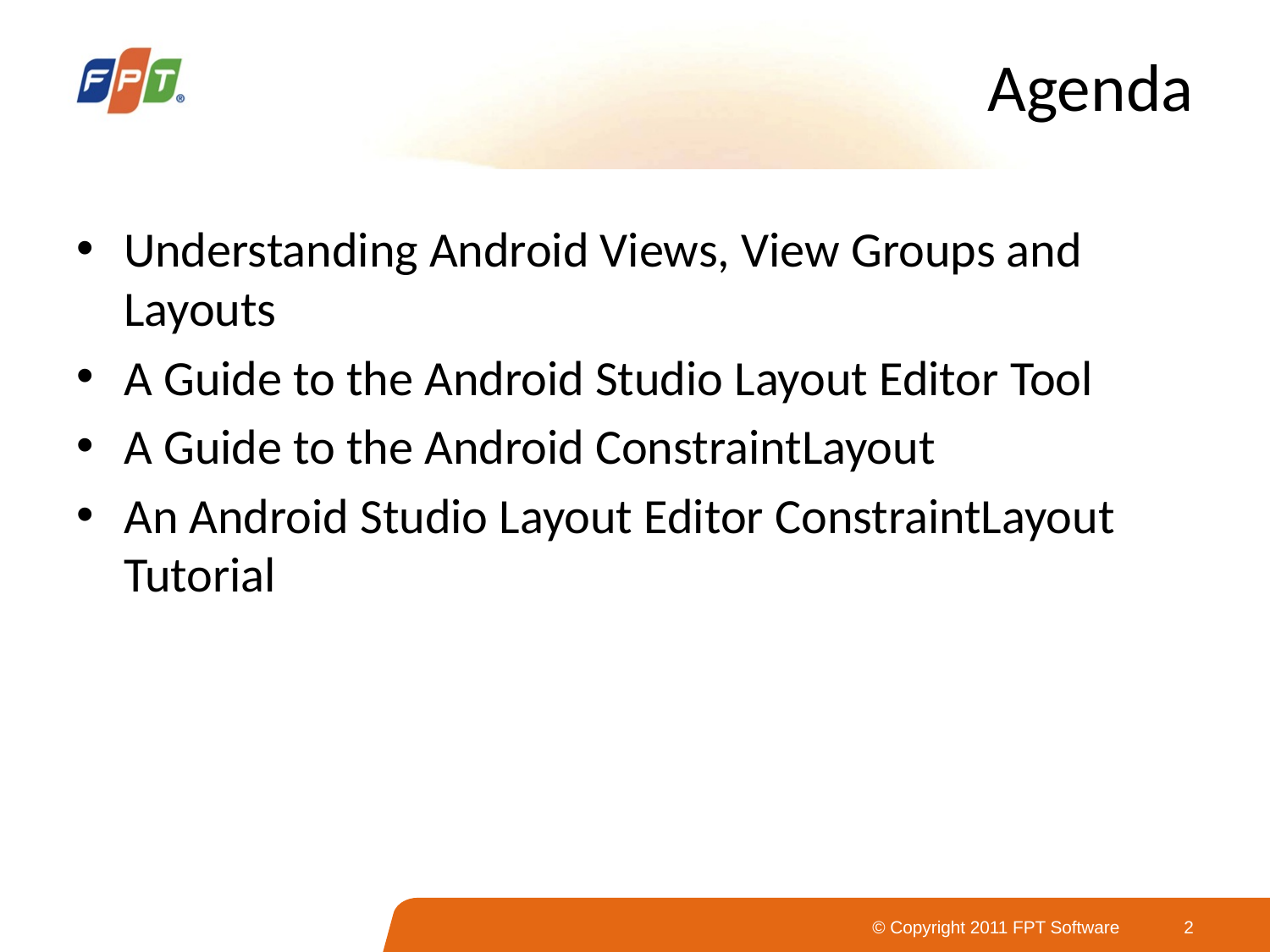

# Agenda
Understanding Android Views, View Groups and Layouts
A Guide to the Android Studio Layout Editor Tool
A Guide to the Android ConstraintLayout
An Android Studio Layout Editor ConstraintLayout Tutorial